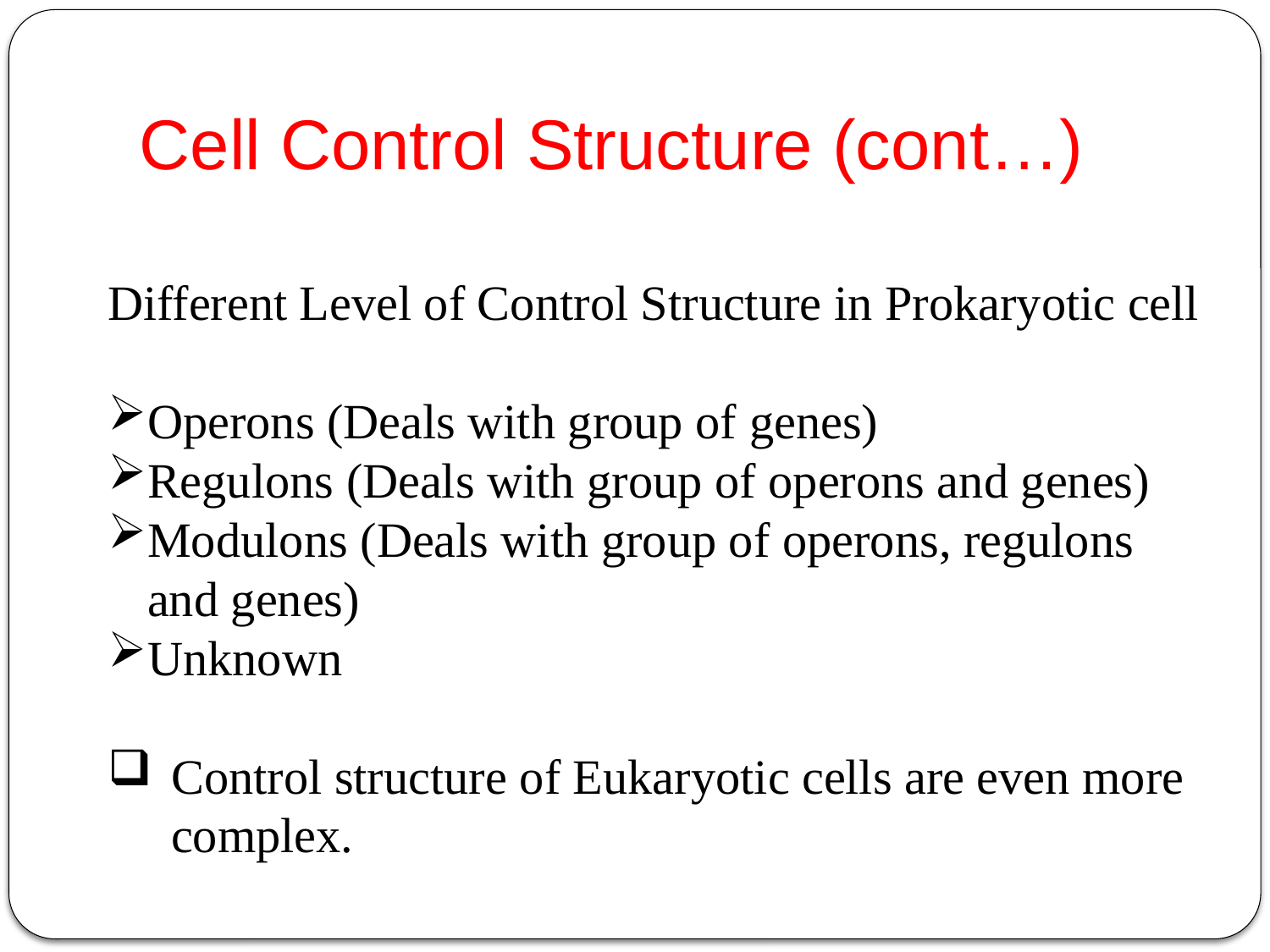

# Cell Control Structure (cont…)
Different Level of Control Structure in Prokaryotic cell

Operons (Deals with group of genes)
Regulons (Deals with group of operons and genes)
Modulons (Deals with group of operons, regulons and genes)
Unknown

Control structure of Eukaryotic cells are even more complex.